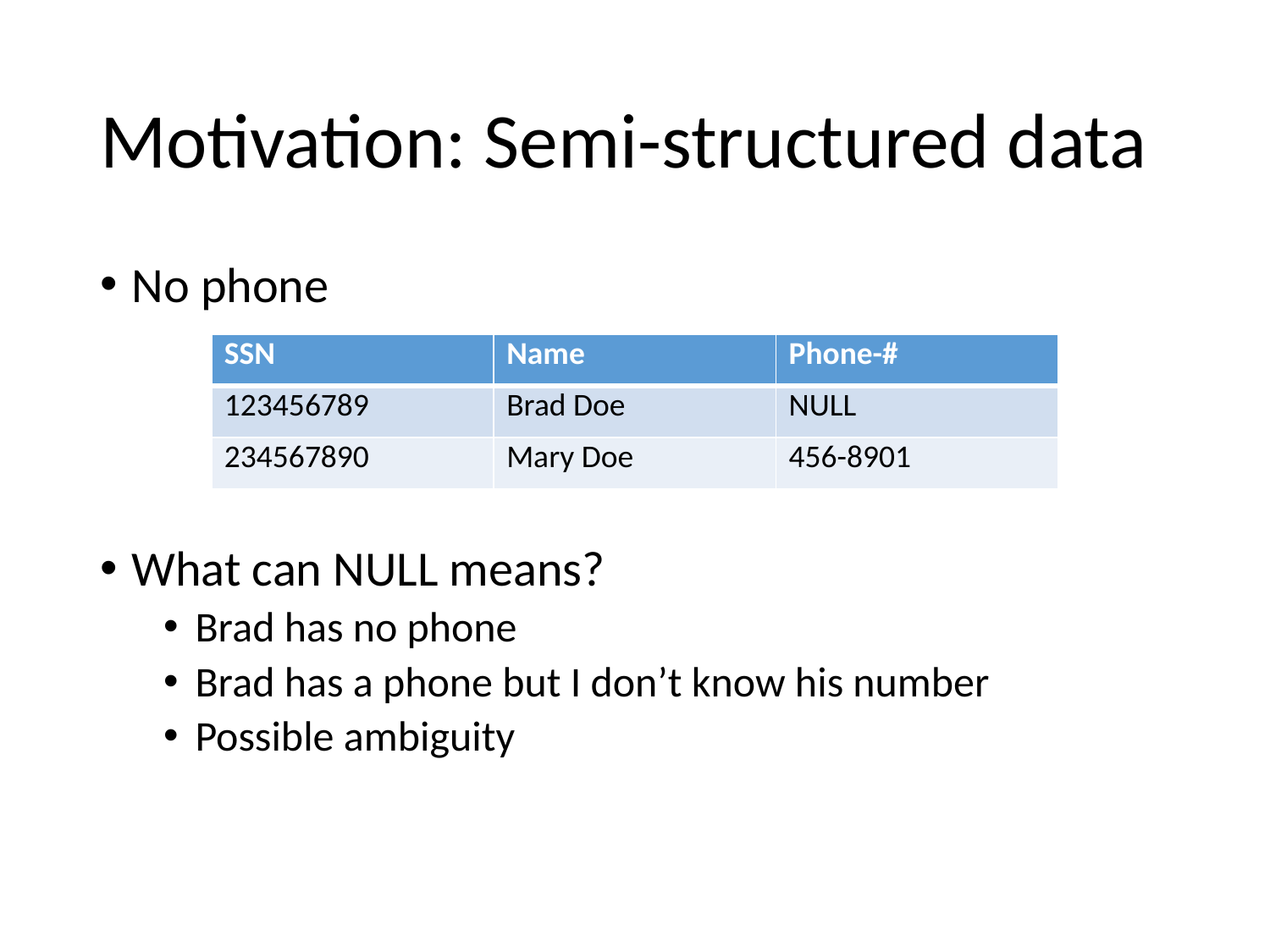

# Motivation: Semi-structured data
No phone

What can NULL means?
Brad has no phone
Brad has a phone but I don’t know his number
Possible ambiguity

| SSN | Name | Phone-# |
| --- | --- | --- |
| 123456789 | Brad Doe | NULL |
| 234567890 | Mary Doe | 456-8901 |